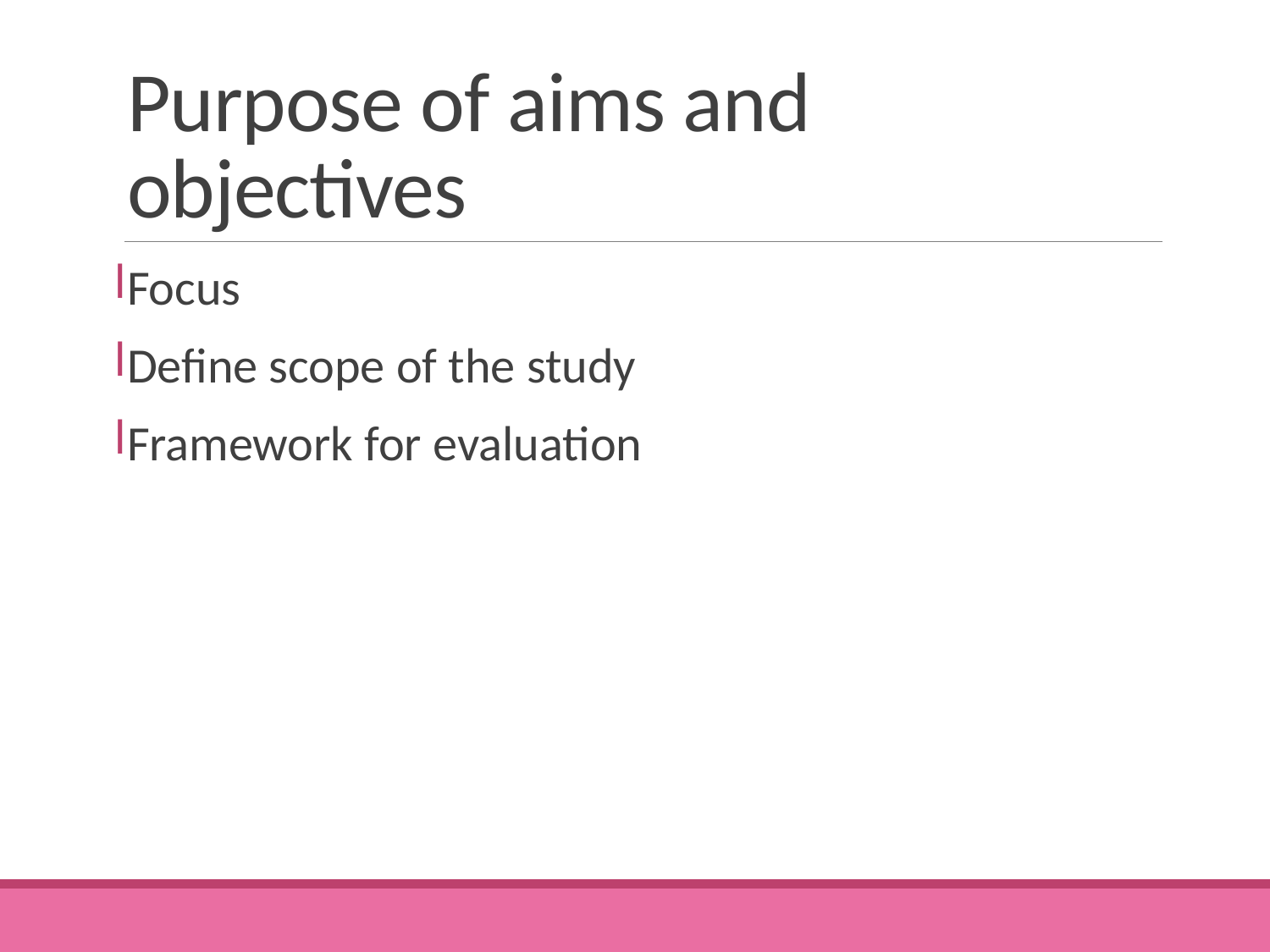

# Purpose of aims and objectives
Focus
Define scope of the study
Framework for evaluation